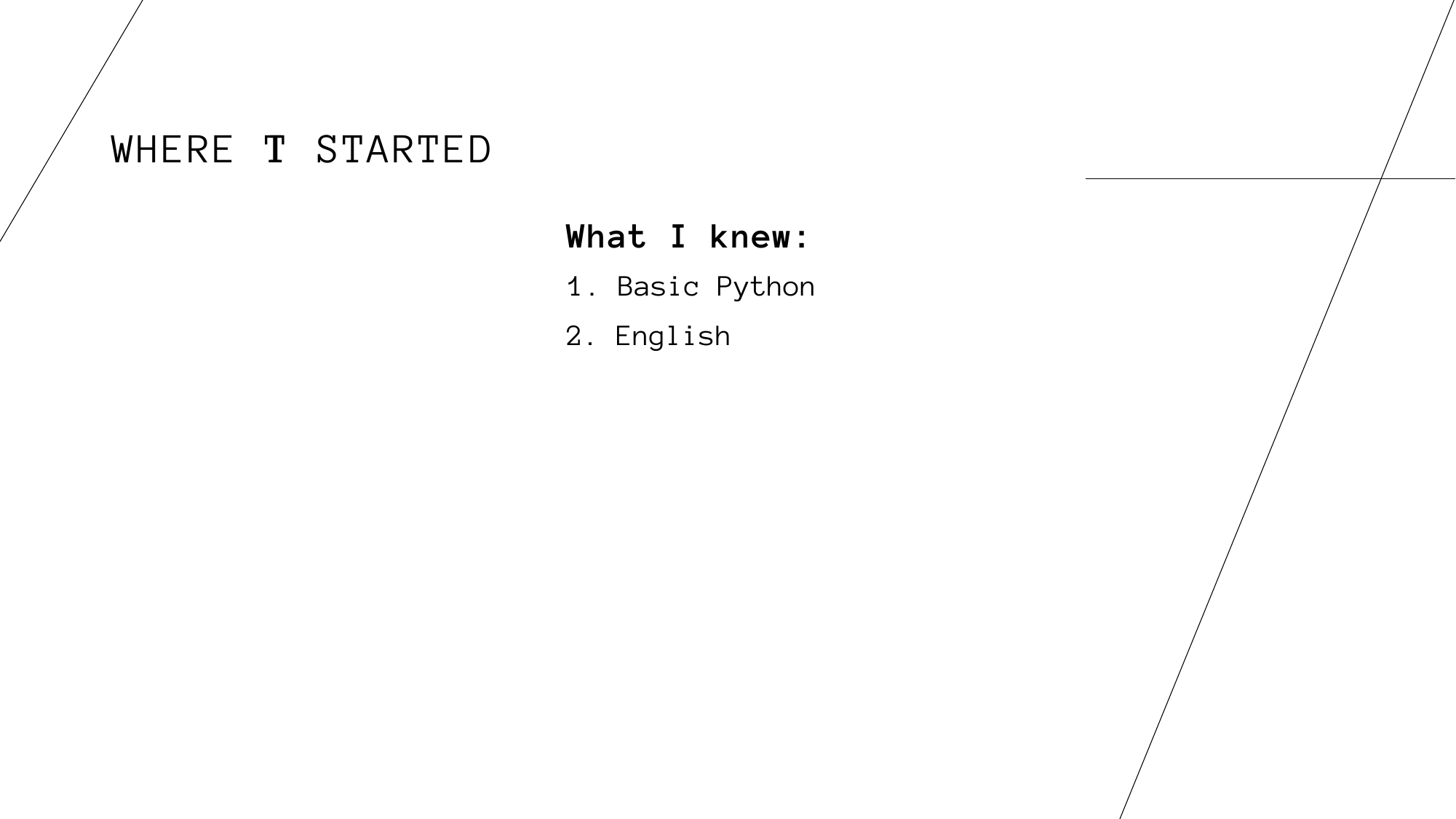

T
I
started
Where
What I knew:

1. Basic Python
2. English
HOW